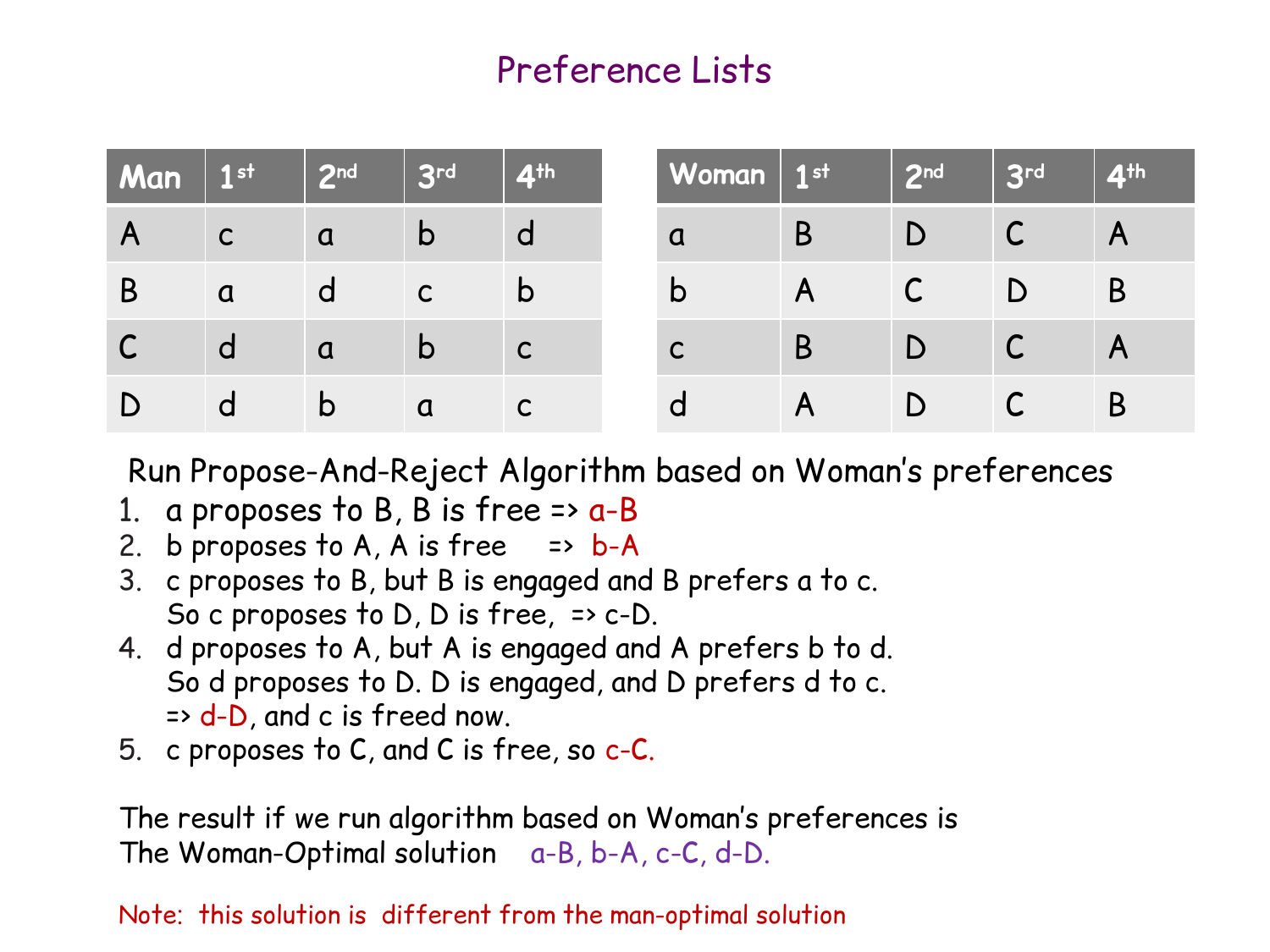

# Preference Lists
| Man | 1st | 2nd | 3rd | 4th |
| --- | --- | --- | --- | --- |
| A | c | a | b | d |
| B | a | d | c | b |
| C | d | a | b | c |
| D | d | b | a | c |
| Woman | 1st | 2nd | 3rd | 4th |
| --- | --- | --- | --- | --- |
| a | B | D | C | A |
| b | A | C | D | B |
| c | B | D | C | A |
| d | A | D | C | B |
 Run Propose-And-Reject Algorithm based on Woman’s preferences
a proposes to B, B is free => a-B
b proposes to A, A is free     =>  b-A
c proposes to B, but B is engaged and B prefers a to c.
So c proposes to D, D is free,  => c-D.
d proposes to A, but A is engaged and A prefers b to d.
So d proposes to D. D is engaged, and D prefers d to c.
=> d-D, and c is freed now.
c proposes to C, and C is free, so c-C.

The result if we run algorithm based on Woman’s preferences is
The Woman-Optimal solution    a-B, b-A, c-C, d-D.

Note:  this solution is  different from the man-optimal solution